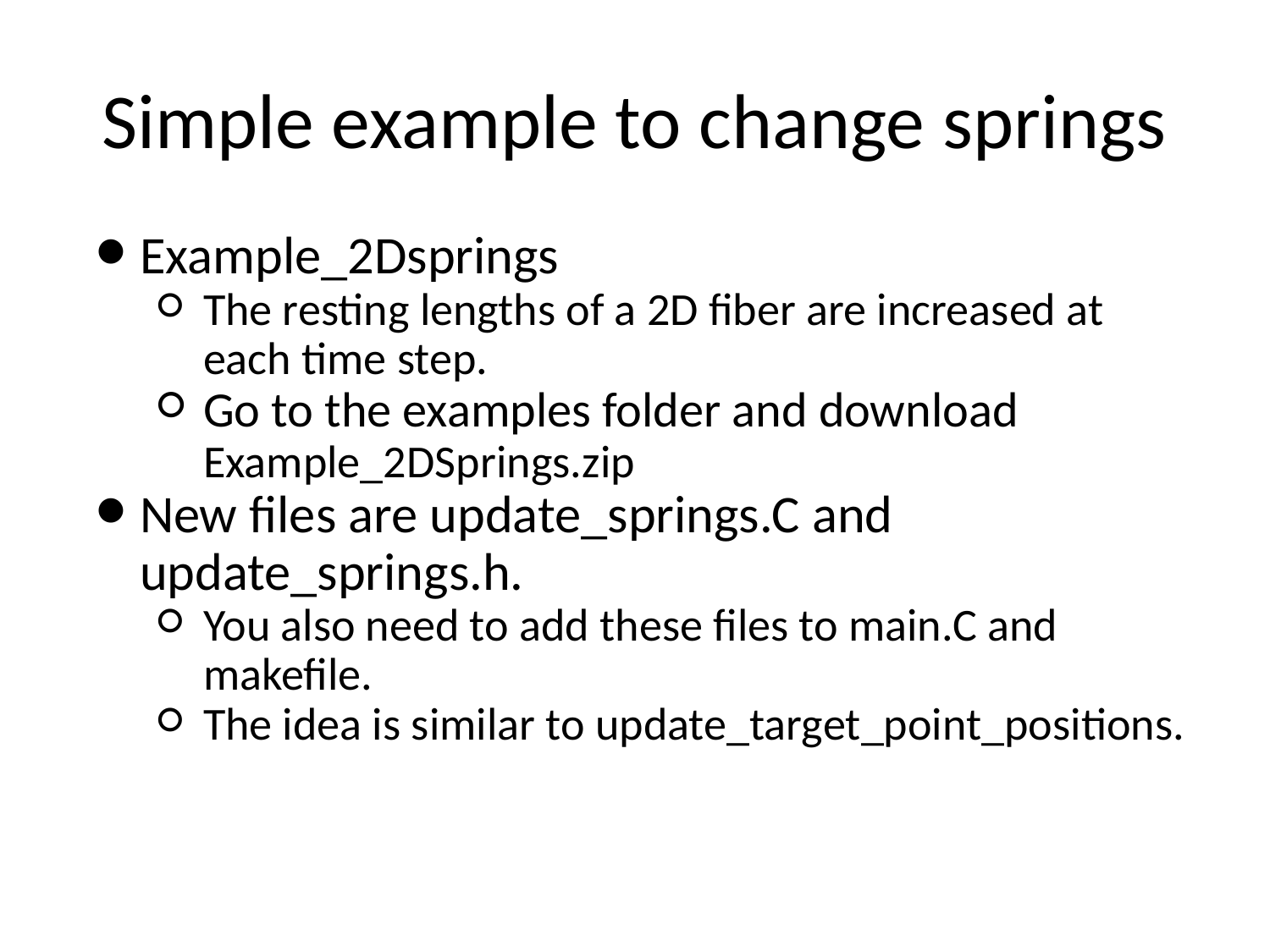

# Simple example to change springs
Example_2Dsprings
The resting lengths of a 2D fiber are increased at each time step.
Go to the examples folder and download Example_2DSprings.zip
New files are update_springs.C and update_springs.h.
You also need to add these files to main.C and makefile.
The idea is similar to update_target_point_positions.